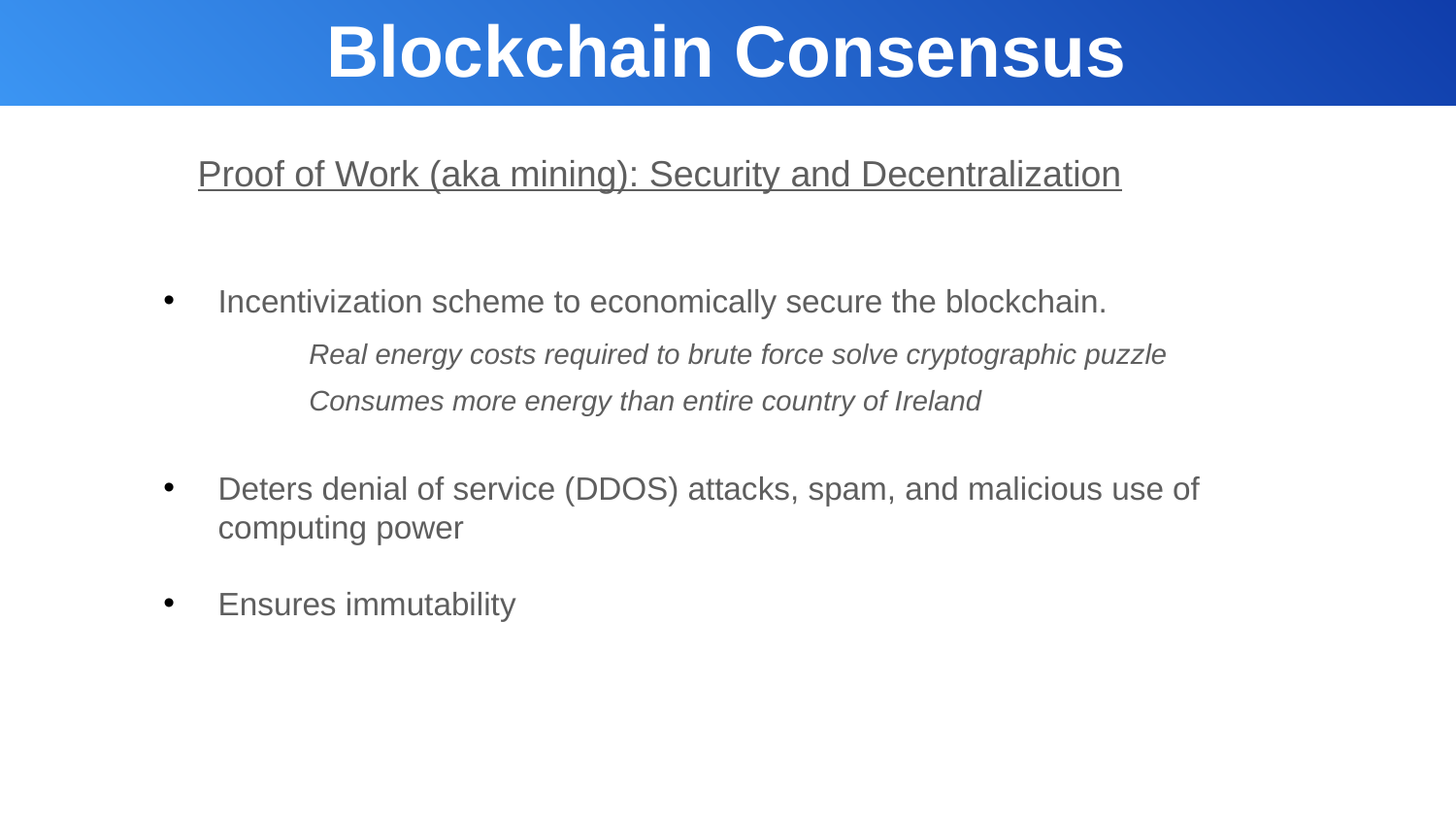

Blockchain Consensus
Proof of Work (aka mining): Security and Decentralization
Incentivization scheme to economically secure the blockchain.
	Real energy costs required to brute force solve cryptographic puzzle
	Consumes more energy than entire country of Ireland

Deters denial of service (DDOS) attacks, spam, and malicious use of computing power

Ensures immutability